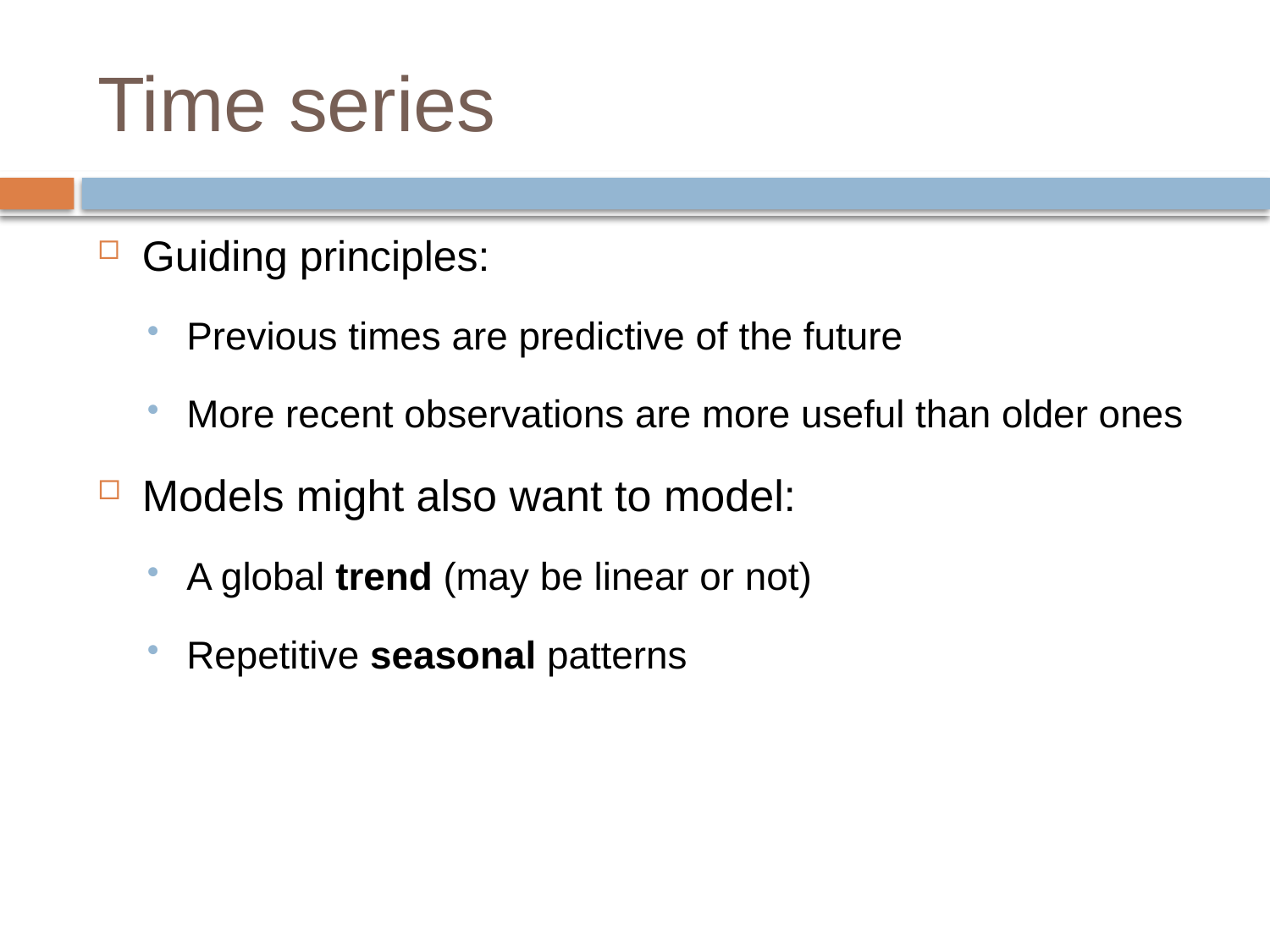

# Time series
Guiding principles:
Previous times are predictive of the future
More recent observations are more useful than older ones
Models might also want to model:
A global trend (may be linear or not)
Repetitive seasonal patterns